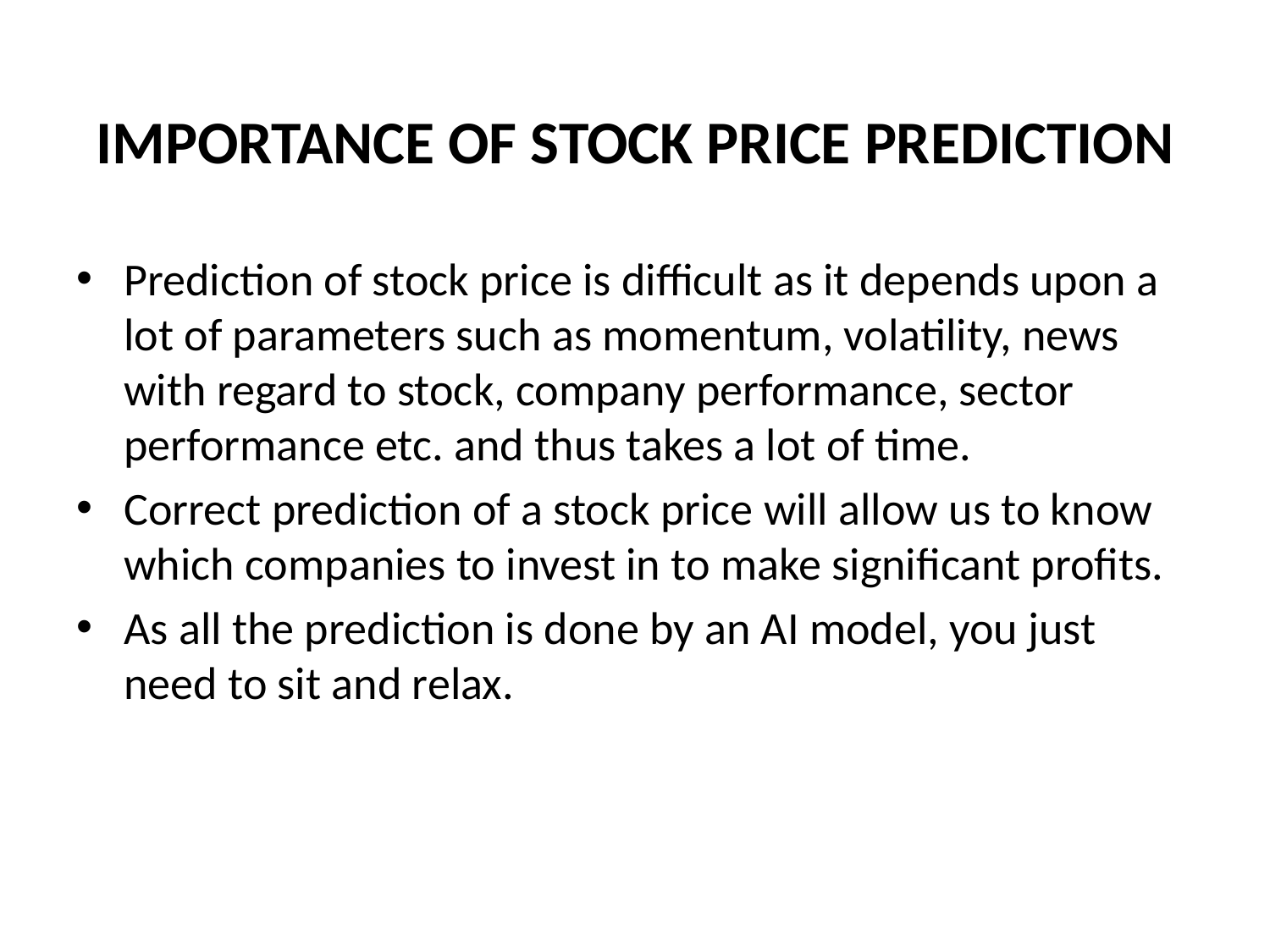

# IMPORTANCE OF STOCK PRICE PREDICTION
Prediction of stock price is difficult as it depends upon a lot of parameters such as momentum, volatility, news with regard to stock, company performance, sector performance etc. and thus takes a lot of time.
Correct prediction of a stock price will allow us to know which companies to invest in to make significant profits.
As all the prediction is done by an AI model, you just need to sit and relax.